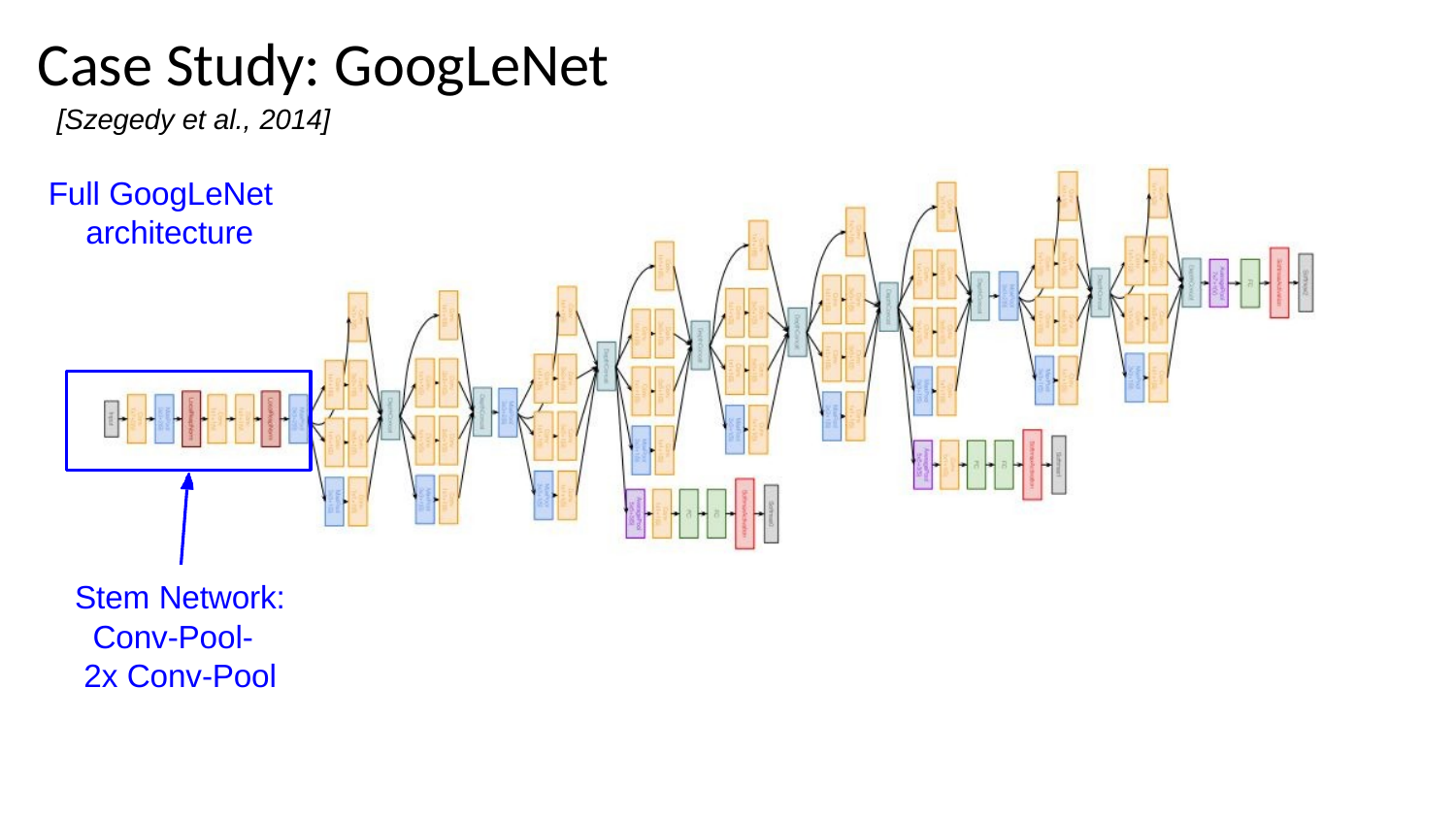

Case Study: GoogLeNet
#
[Szegedy et al., 2014]

Full GoogLeNet  architecture

Stem Network:  Conv-Pool-  2x Conv-Pool
Lecture 9 -